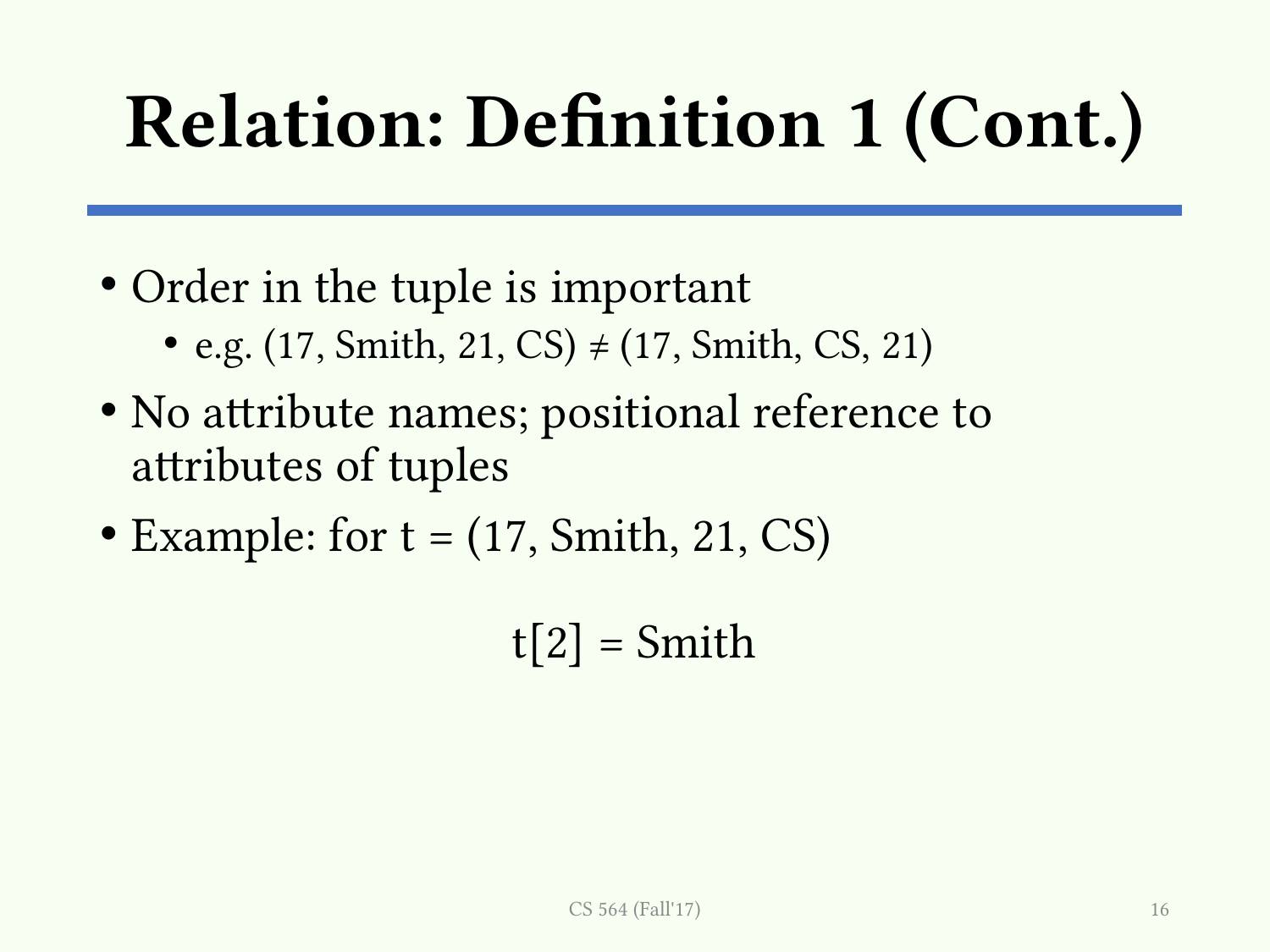

# Relation: Definition 1 (Cont.)
Order in the tuple is important
e.g. (17, Smith, 21, CS) ≠ (17, Smith, CS, 21)
No attribute names; positional reference to attributes of tuples
Example: for t = (17, Smith, 21, CS)
                               t[2] = Smith
CS 564 (Fall'17)
16